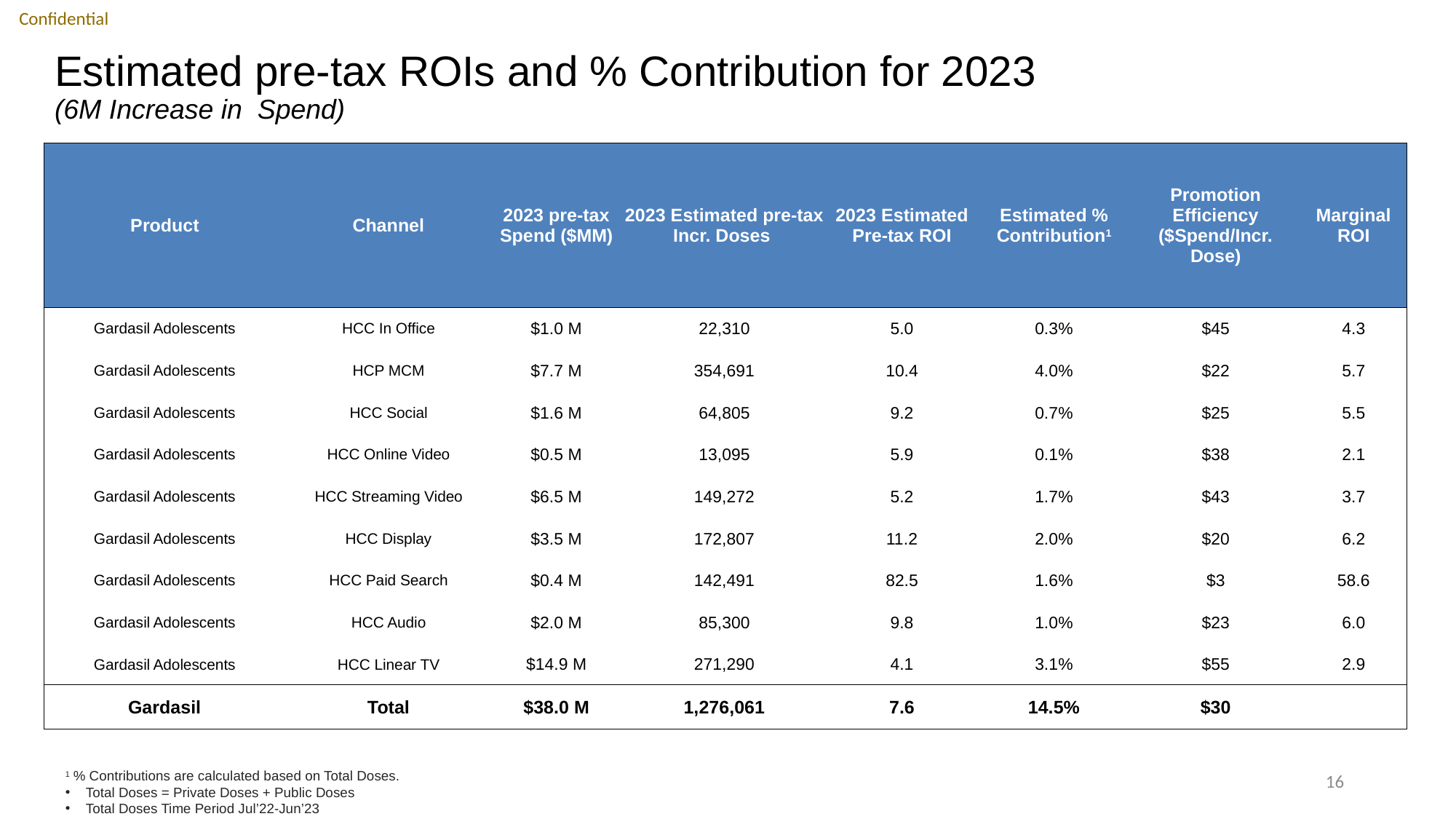

# Estimated pre-tax ROIs and % Contribution for 2023 (6M Increase in  Spend)
| Product | Channel | 2023 pre-tax Spend ($MM) | 2023 Estimated pre-tax Incr. Doses | 2023 Estimated Pre-tax ROI | Estimated % Contribution1 | Promotion Efficiency ($Spend/Incr. Dose) | Marginal ROI |
| --- | --- | --- | --- | --- | --- | --- | --- |
| Gardasil Adolescents | HCC In Office | $1.0 M | 22,310 | 5.0 | 0.3% | $45 | 4.3 |
| Gardasil Adolescents | HCP MCM | $7.7 M | 354,691 | 10.4 | 4.0% | $22 | 5.7 |
| Gardasil Adolescents | HCC Social | $1.6 M | 64,805 | 9.2 | 0.7% | $25 | 5.5 |
| Gardasil Adolescents | HCC Online Video | $0.5 M | 13,095 | 5.9 | 0.1% | $38 | 2.1 |
| Gardasil Adolescents | HCC Streaming Video | $6.5 M | 149,272 | 5.2 | 1.7% | $43 | 3.7 |
| Gardasil Adolescents | HCC Display | $3.5 M | 172,807 | 11.2 | 2.0% | $20 | 6.2 |
| Gardasil Adolescents | HCC Paid Search | $0.4 M | 142,491 | 82.5 | 1.6% | $3 | 58.6 |
| Gardasil Adolescents | HCC Audio | $2.0 M | 85,300 | 9.8 | 1.0% | $23 | 6.0 |
| Gardasil Adolescents | HCC Linear TV | $14.9 M | 271,290 | 4.1 | 3.1% | $55 | 2.9 |
| Gardasil | Total | $38.0 M | 1,276,061 | 7.6 | 14.5% | $30 |  |
16
1 % Contributions are calculated based on Total Doses.
Total Doses = Private Doses + Public Doses
Total Doses Time Period Jul’22-Jun’23